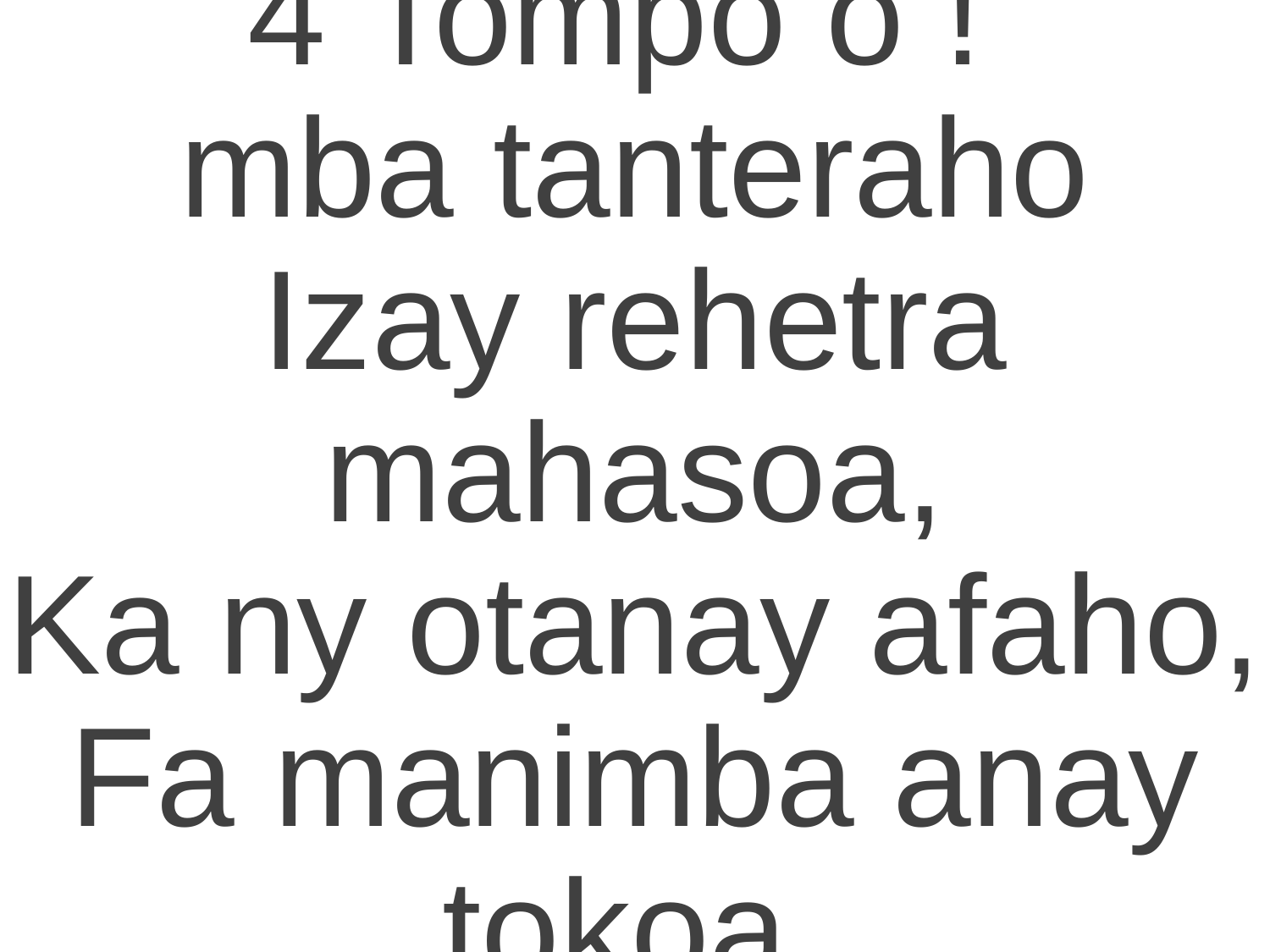

4 Tompo ô !
mba tanteraho
Izay rehetra mahasoa,
Ka ny otanay afaho,
Fa manimba anay tokoa,